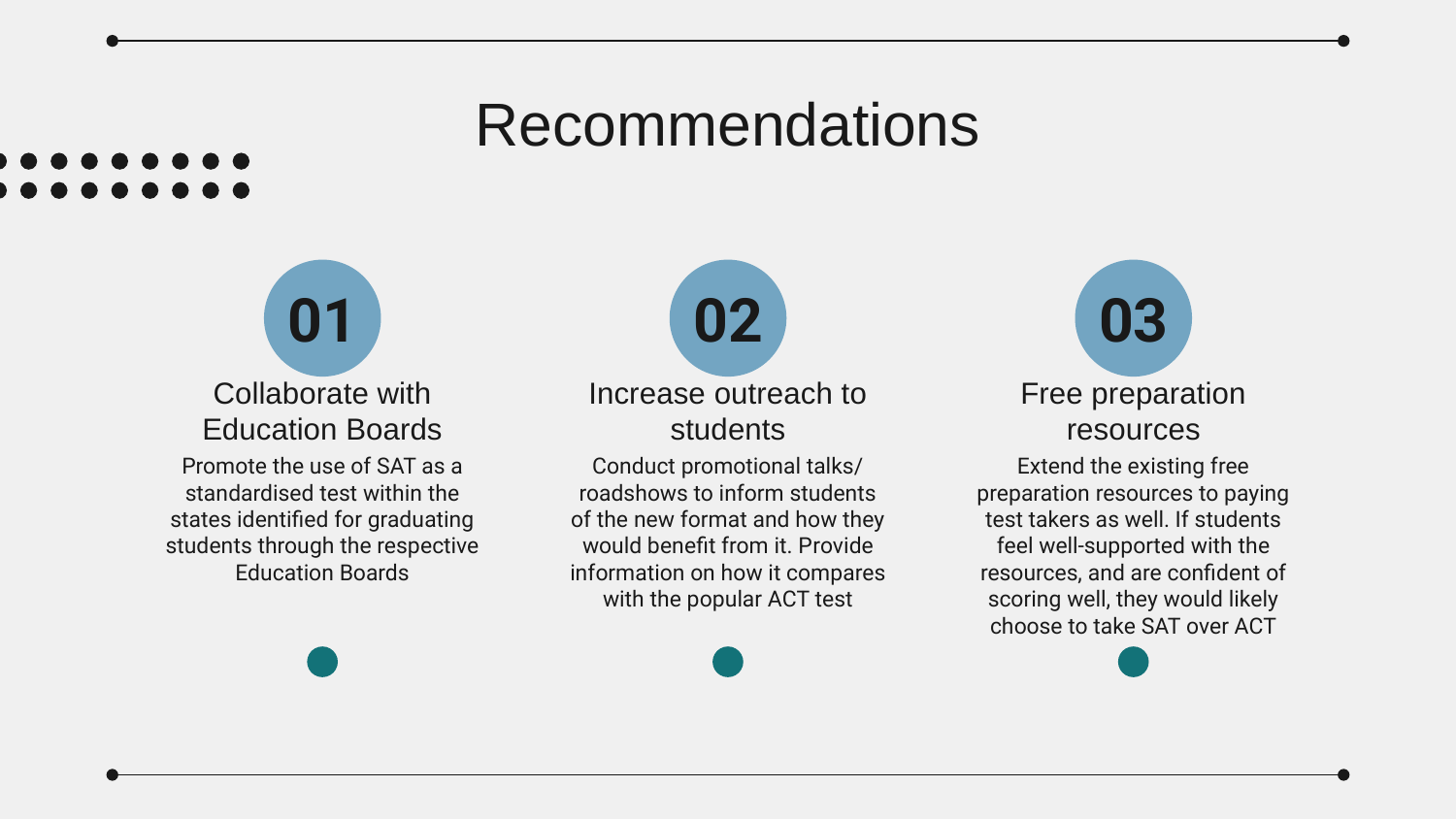

# Recommendations

01
02
03
Collaborate with Education Boards
Increase outreach to students
Free preparation resources
Promote the use of SAT as a standardised test within the states identified for graduating students through the respective Education Boards
Conduct promotional talks/ roadshows to inform students of the new format and how they would benefit from it. Provide information on how it compares with the popular ACT test
Extend the existing free preparation resources to paying test takers as well. If students feel well-supported with the resources, and are confident of scoring well, they would likely choose to take SAT over ACT